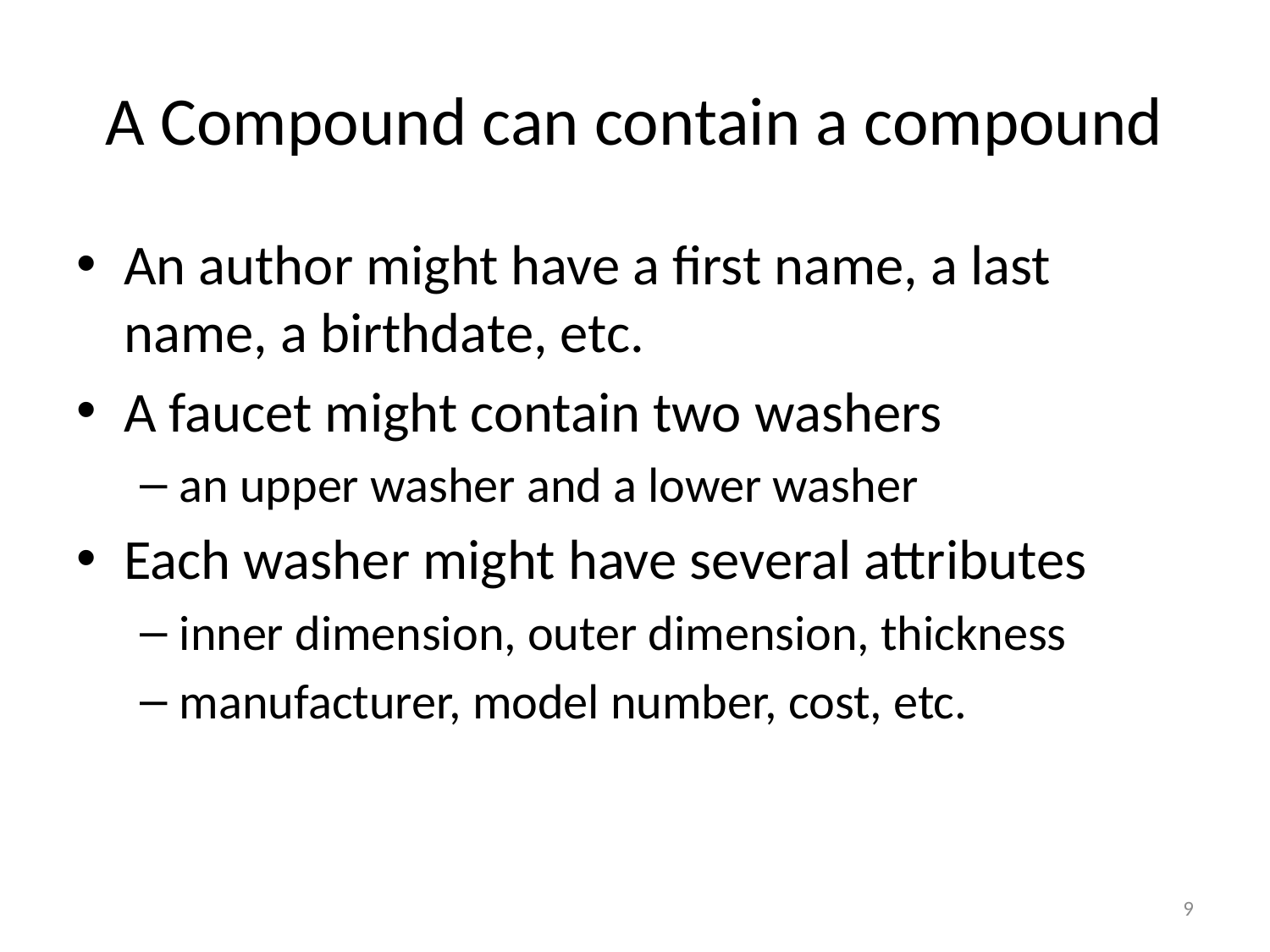

# A Compound can contain a compound
An author might have a first name, a last name, a birthdate, etc.
A faucet might contain two washers
an upper washer and a lower washer
Each washer might have several attributes
inner dimension, outer dimension, thickness
manufacturer, model number, cost, etc.
9